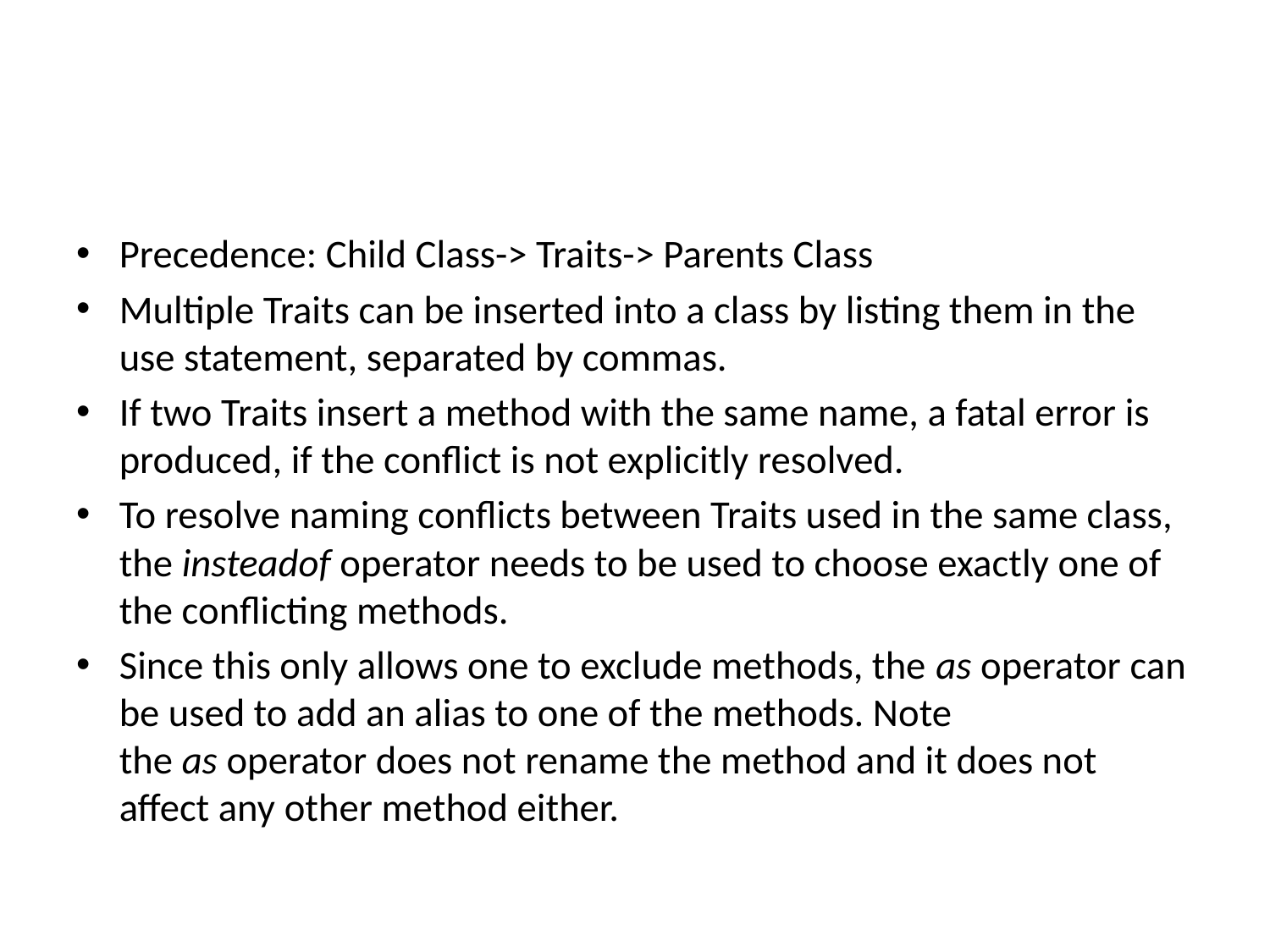

#
Precedence: Child Class-> Traits-> Parents Class
Multiple Traits can be inserted into a class by listing them in the use statement, separated by commas.
If two Traits insert a method with the same name, a fatal error is produced, if the conflict is not explicitly resolved.
To resolve naming conflicts between Traits used in the same class, the insteadof operator needs to be used to choose exactly one of the conflicting methods.
Since this only allows one to exclude methods, the as operator can be used to add an alias to one of the methods. Note the as operator does not rename the method and it does not affect any other method either.